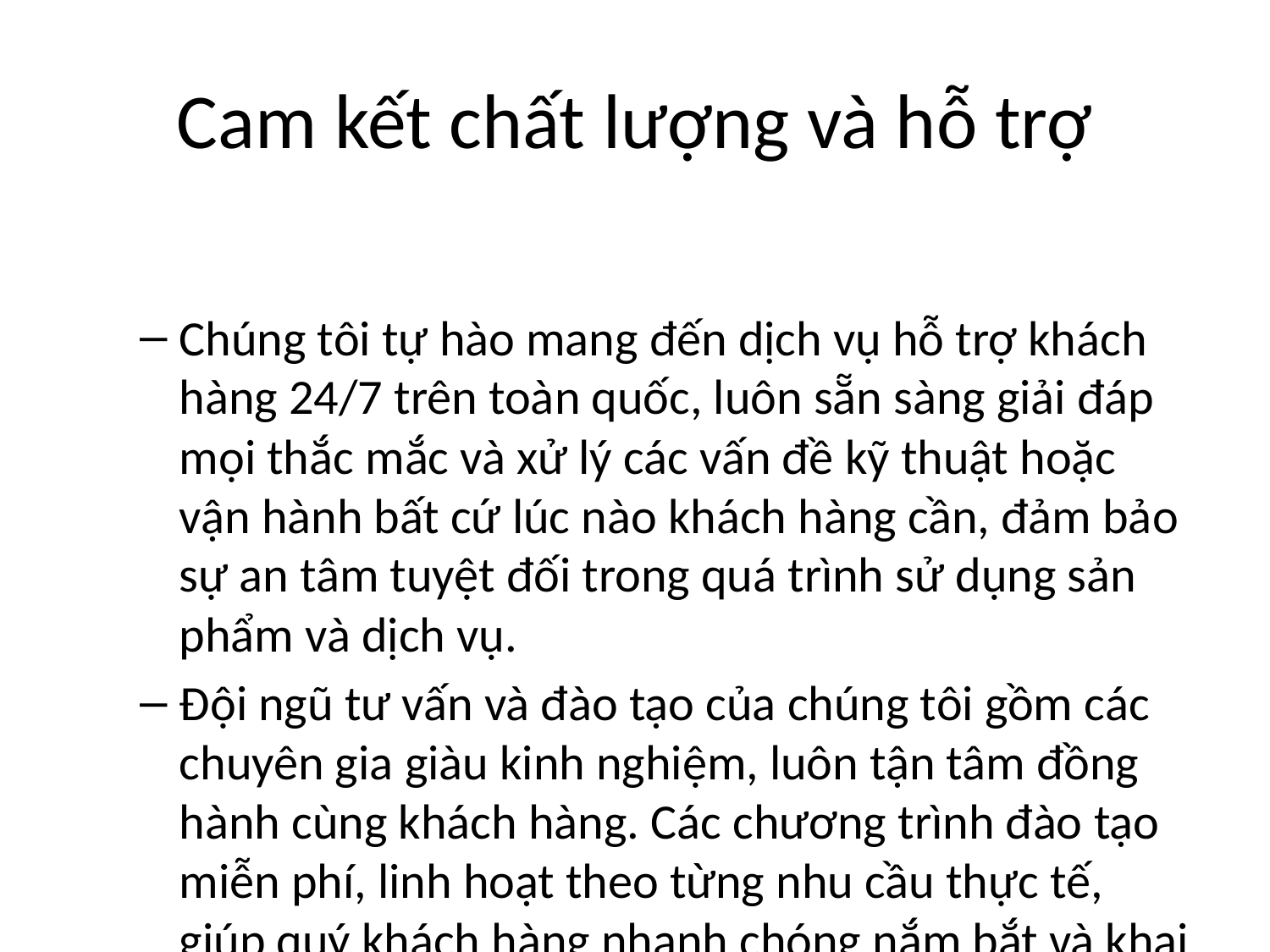

# Cam kết chất lượng và hỗ trợ

Chúng tôi tự hào mang đến dịch vụ hỗ trợ khách hàng 24/7 trên toàn quốc, luôn sẵn sàng giải đáp mọi thắc mắc và xử lý các vấn đề kỹ thuật hoặc vận hành bất cứ lúc nào khách hàng cần, đảm bảo sự an tâm tuyệt đối trong quá trình sử dụng sản phẩm và dịch vụ.
Đội ngũ tư vấn và đào tạo của chúng tôi gồm các chuyên gia giàu kinh nghiệm, luôn tận tâm đồng hành cùng khách hàng. Các chương trình đào tạo miễn phí, linh hoạt theo từng nhu cầu thực tế, giúp quý khách hàng nhanh chóng nắm bắt và khai thác tối đa hiệu quả sản phẩm, dịch vụ.
Chúng tôi cam kết duy trì chính sách nâng cấp, cập nhật sản phẩm liên tục để luôn đáp ứng các tiêu chuẩn công nghệ mới nhất, mang đến trải nghiệm tối ưu và đảm bảo sự phù hợp với xu hướng phát triển của thị trường. Mỗi lần cập nhật đều được triển khai nhanh chóng, minh bạch, hoàn toàn miễn phí cho khách hàng.